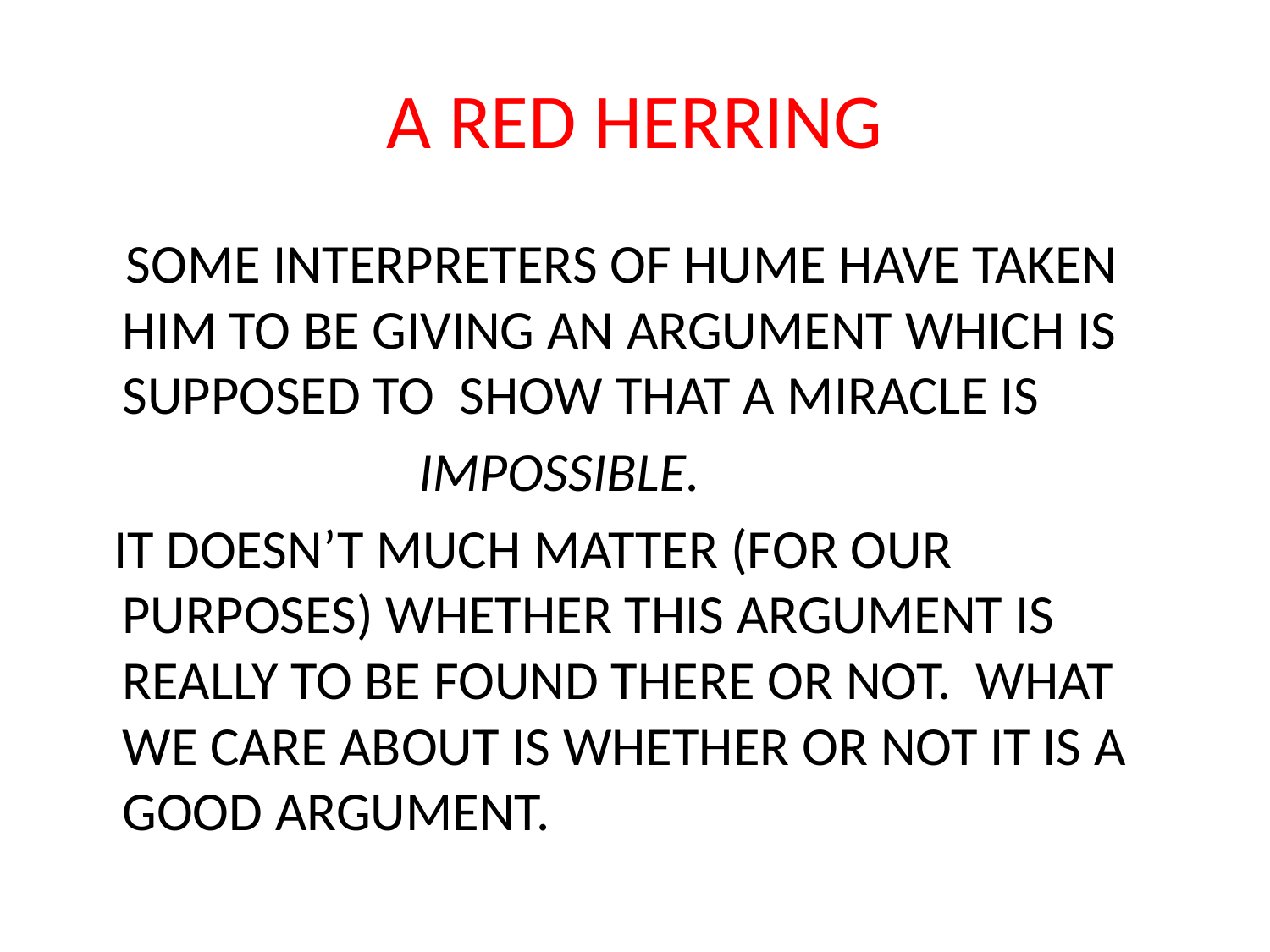

# A RED HERRING
    SOME INTERPRETERS OF HUME HAVE TAKEN HIM TO BE GIVING AN ARGUMENT WHICH IS SUPPOSED TO  SHOW THAT A MIRACLE IS
                 		    IMPOSSIBLE.
   IT DOESN’T MUCH MATTER (FOR OUR PURPOSES) WHETHER THIS ARGUMENT IS REALLY TO BE FOUND THERE OR NOT.  WHAT WE CARE ABOUT IS WHETHER OR NOT IT IS A GOOD ARGUMENT.